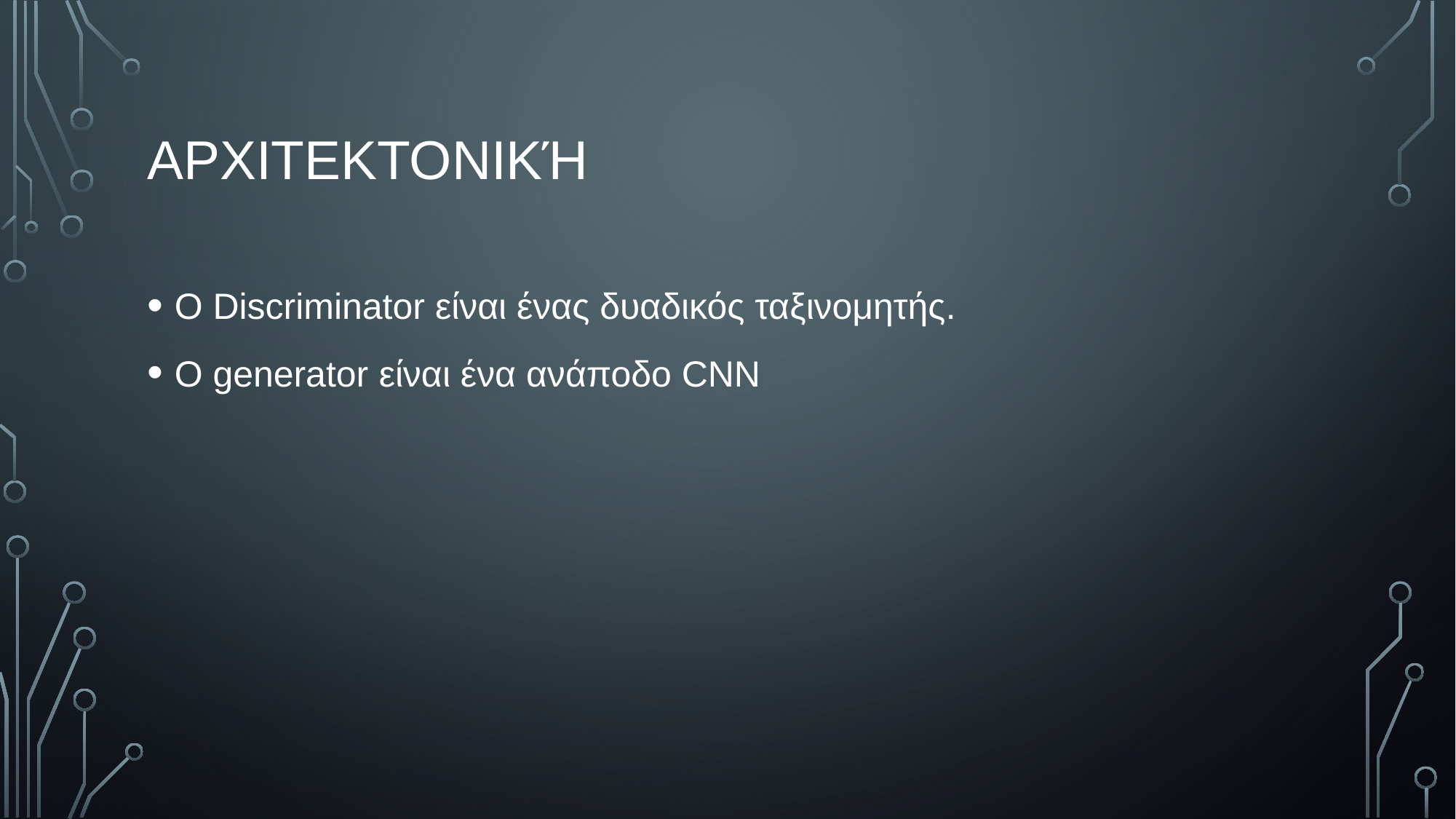

# Αρχιτεκτονική
Ο Discriminator είναι ένας δυαδικός ταξινομητής.
Ο generator είναι ένα ανάποδο CNN